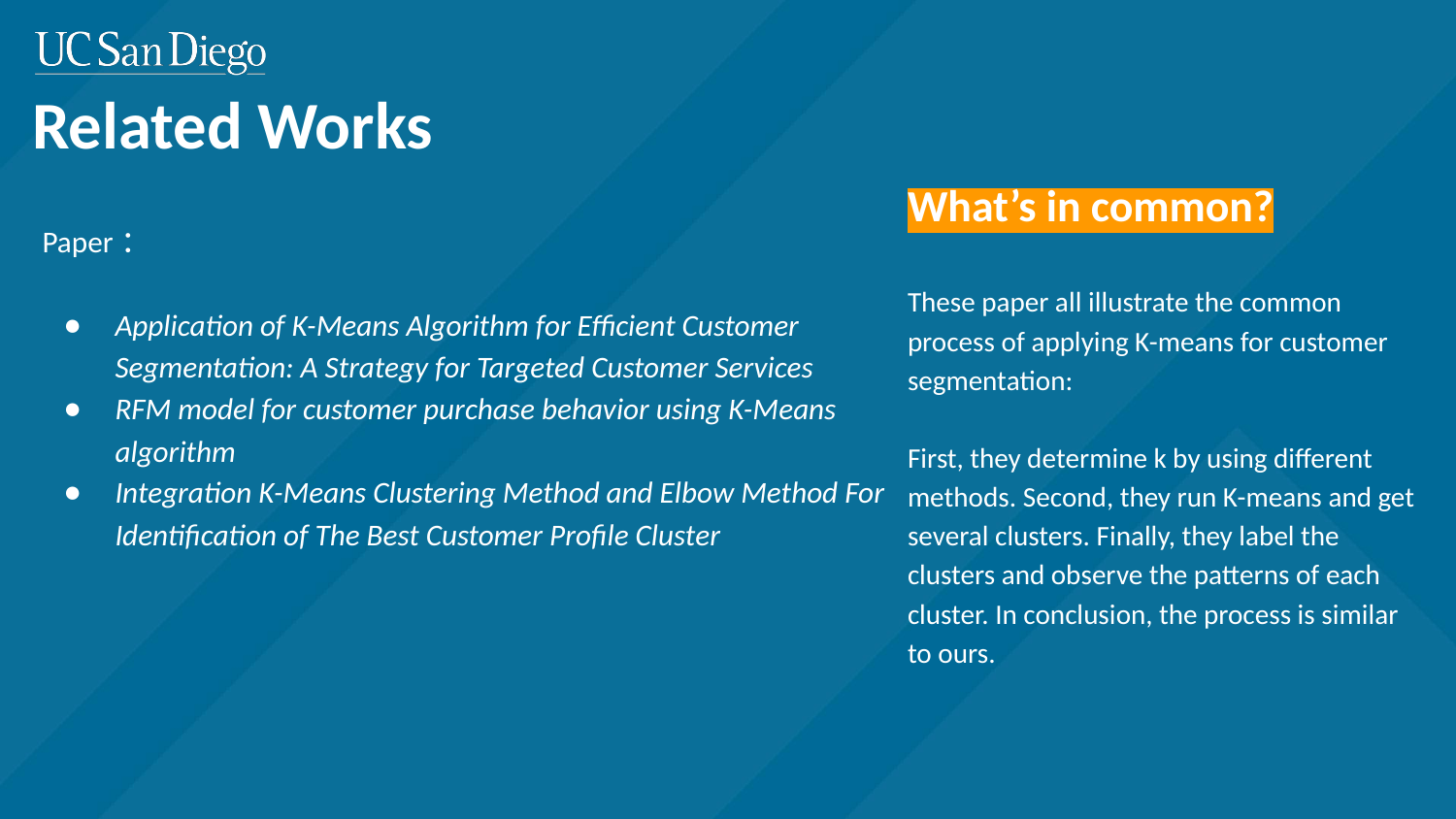

# Related Works
What’s in common?

Paper：

Application of K-Means Algorithm for Efficient Customer Segmentation: A Strategy for Targeted Customer Services
RFM model for customer purchase behavior using K-Means algorithm
Integration K-Means Clustering Method and Elbow Method For Identification of The Best Customer Profile Cluster

These paper all illustrate the common process of applying K-means for customer segmentation:

First, they determine k by using different methods. Second, they run K-means and get several clusters. Finally, they label the clusters and observe the patterns of each cluster. In conclusion, the process is similar to ours.